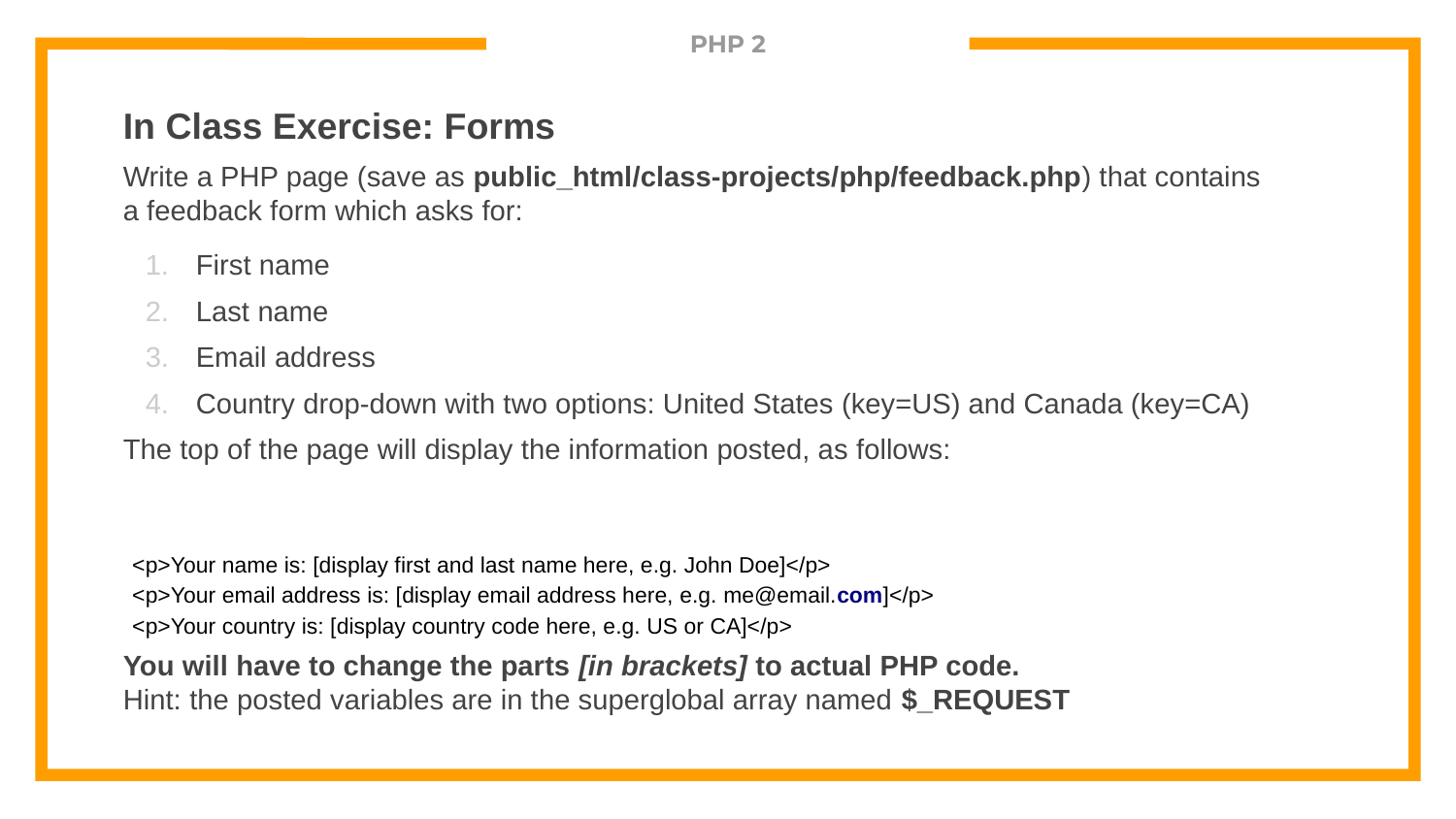

# PHP 2
In Class Exercise: Forms
Write a PHP page (save as public_html/class-projects/php/feedback.php) that contains a feedback form which asks for:
First name
Last name
Email address
Country drop-down with two options: United States (key=US) and Canada (key=CA)
The top of the page will display the information posted, as follows:

You will have to change the parts [in brackets] to actual PHP code.
Hint: the posted variables are in the superglobal array named $_REQUEST

<p>Your name is: [display first and last name here, e.g. John Doe]</p>
<p>Your email address is: [display email address here, e.g. me@email.com]</p>
<p>Your country is: [display country code here, e.g. US or CA]</p>